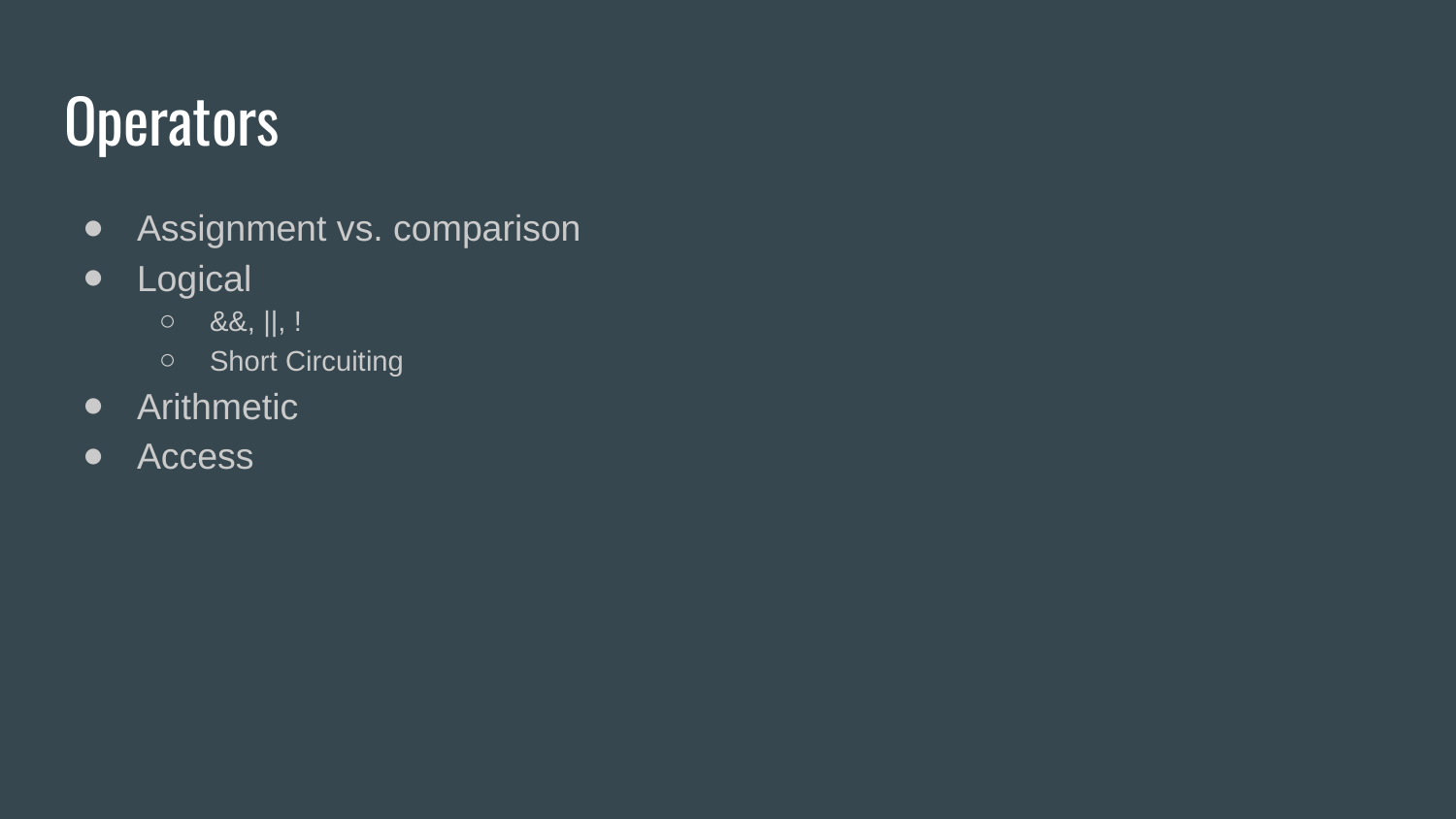

# Operators
Assignment vs. comparison
Logical
&&, ||, !
Short Circuiting
Arithmetic
Access